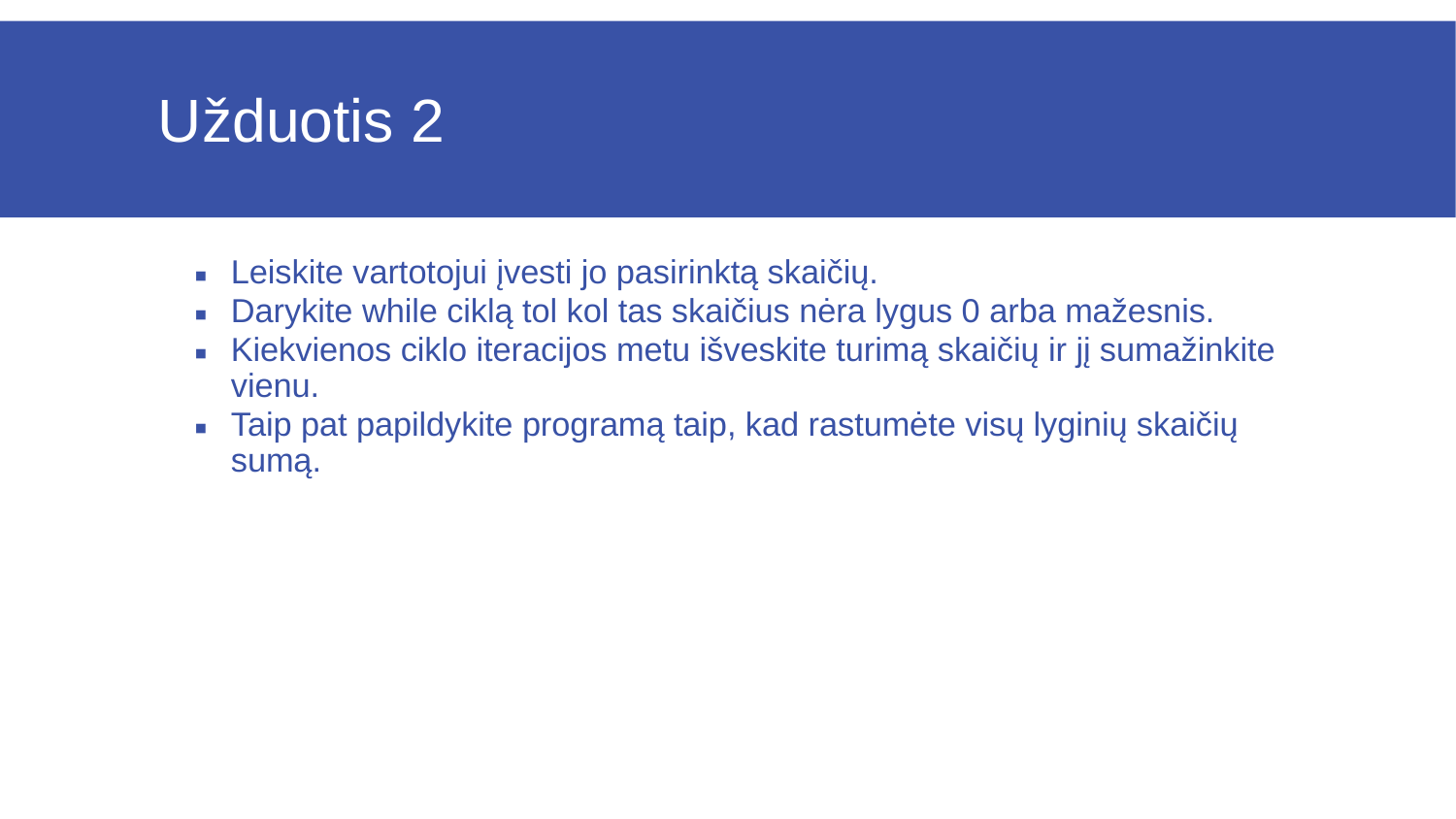

# Užduotis 2
Leiskite vartotojui įvesti jo pasirinktą skaičių.
Darykite while ciklą tol kol tas skaičius nėra lygus 0 arba mažesnis.
Kiekvienos ciklo iteracijos metu išveskite turimą skaičių ir jį sumažinkite vienu.
Taip pat papildykite programą taip, kad rastumėte visų lyginių skaičių sumą.